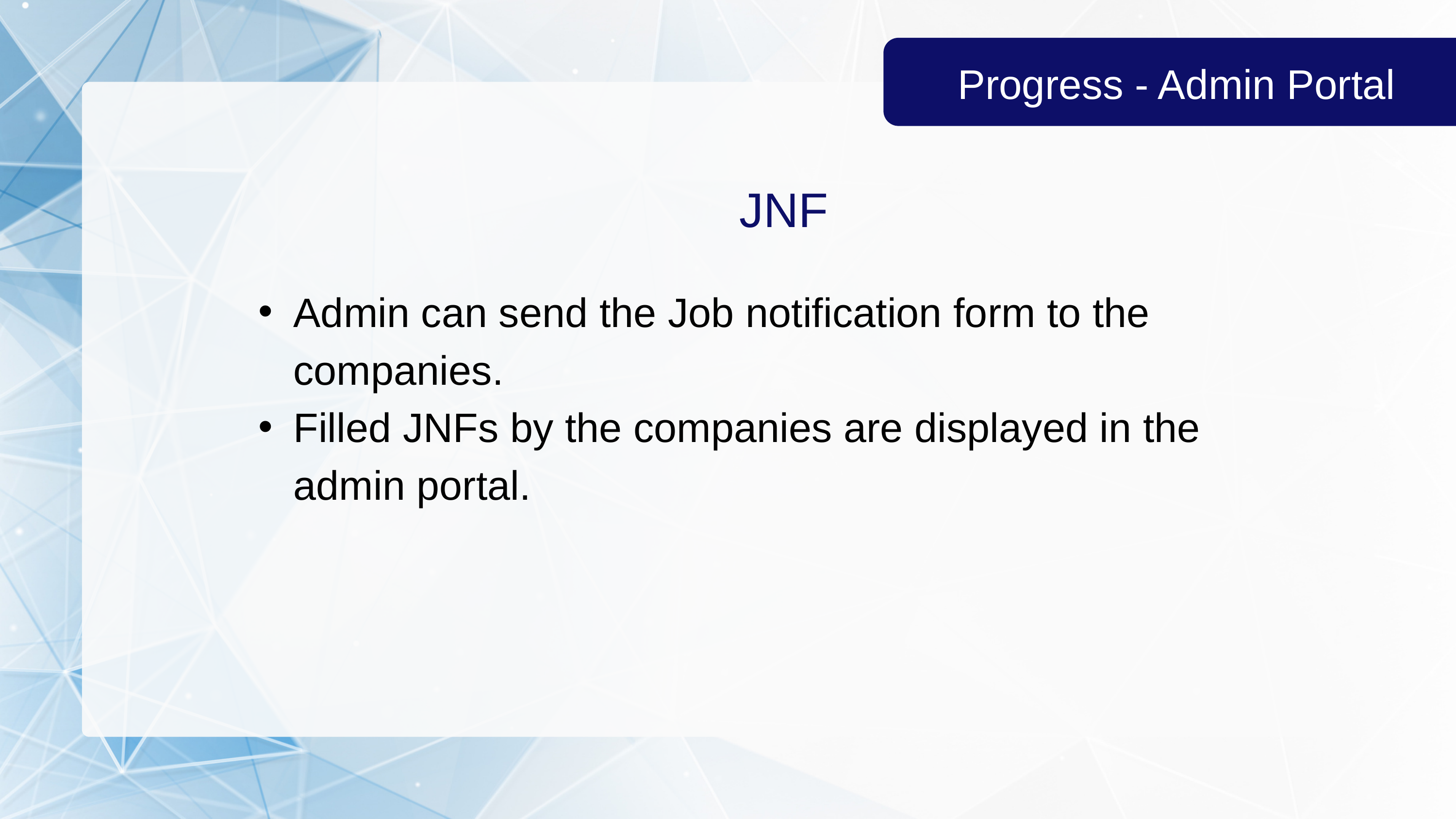

Progress
Progress - Admin Portal

JNF
Admin can send the Job notification form to the companies.
Filled JNFs by the companies are displayed in the admin portal.